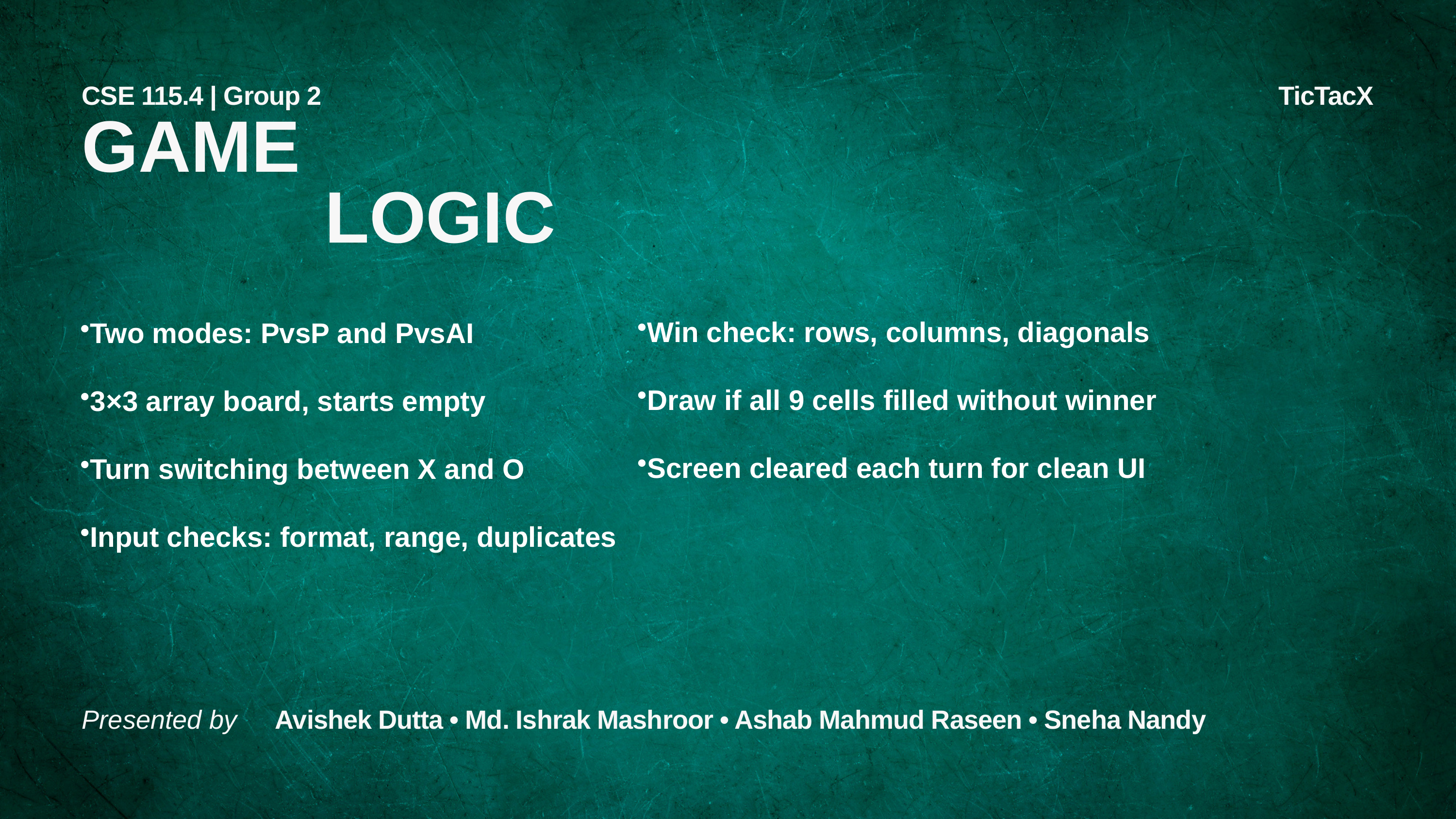

GAME
            LOGIC

Two modes: PvsP and PvsAI

3×3 array board, starts empty

Turn switching between X and O

Input checks: format, range, duplicates

Win check: rows, columns, diagonals

Draw if all 9 cells filled without winner

Screen cleared each turn for clean UI